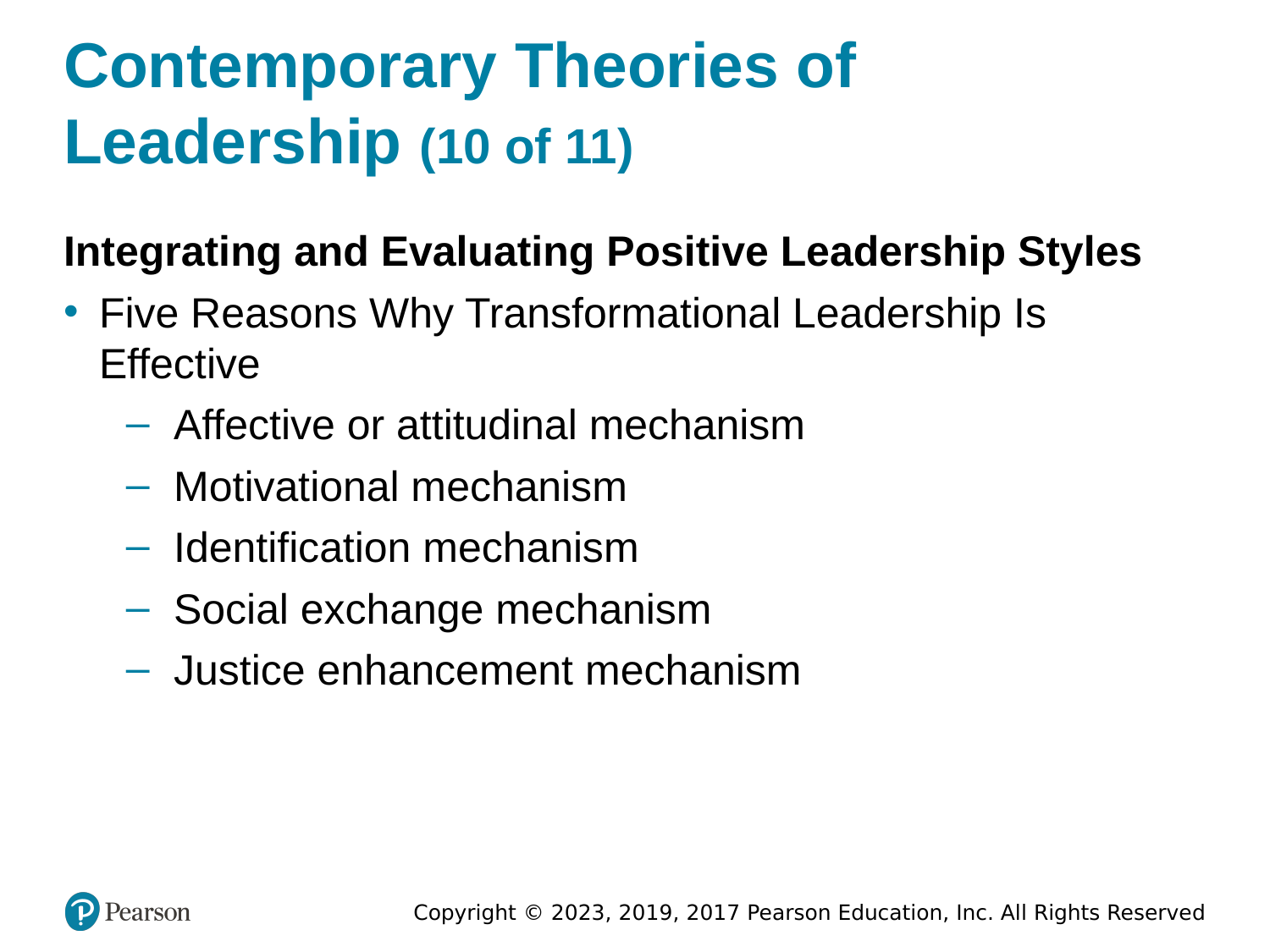

# Contemporary Theories of Leadership (10 of 11)
Integrating and Evaluating Positive Leadership Styles
Five Reasons Why Transformational Leadership Is Effective
Affective or attitudinal mechanism
Motivational mechanism
Identification mechanism
Social exchange mechanism
Justice enhancement mechanism